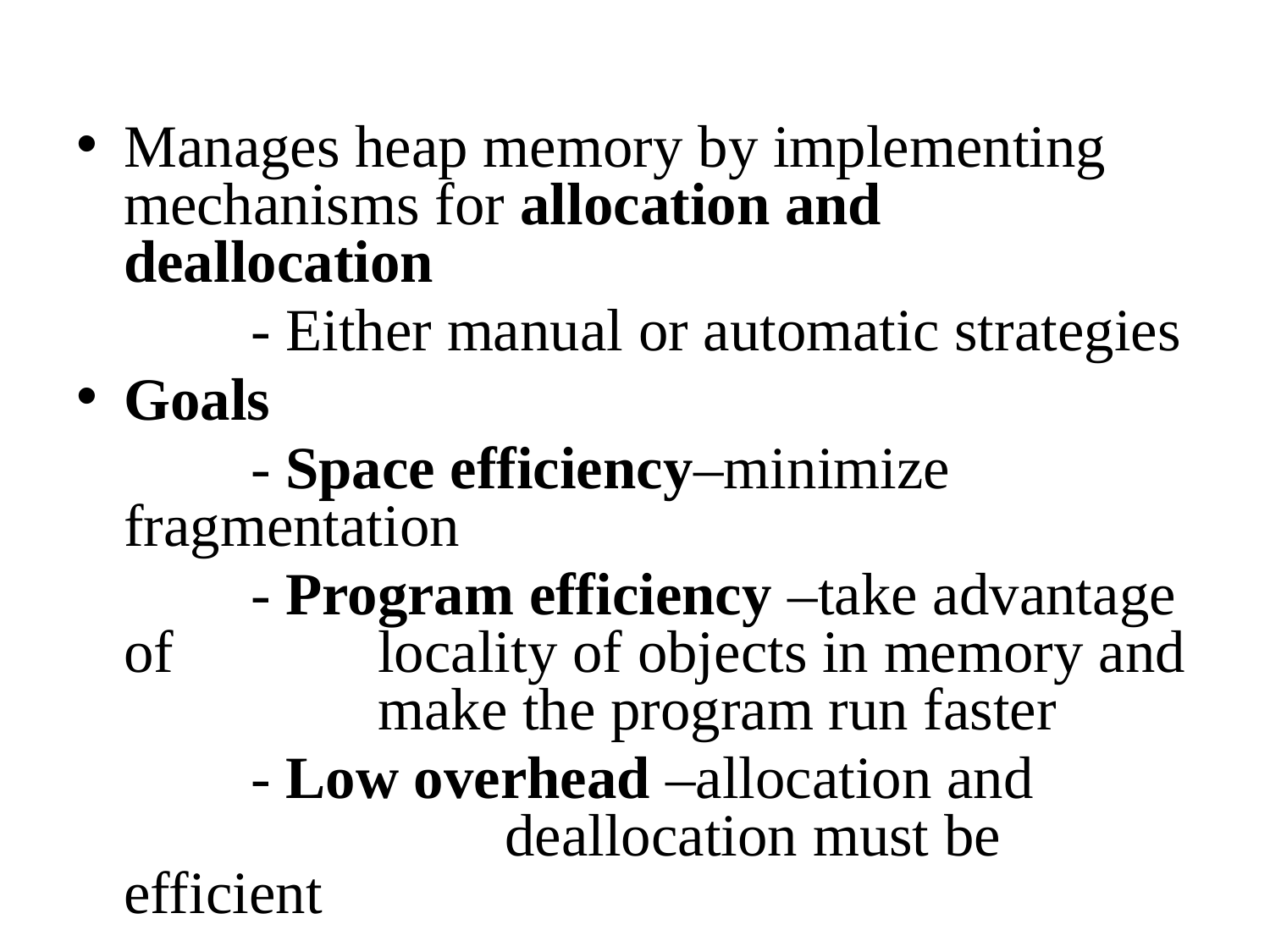

Manages heap memory by implementing mechanisms for allocation and deallocation
		- Either manual or automatic strategies
Goals
		- Space efficiency–minimize fragmentation
		- Program efficiency –take advantage of 		locality of objects in memory and 		make the program run faster
		- Low overhead –allocation and 				deallocation must be efficient